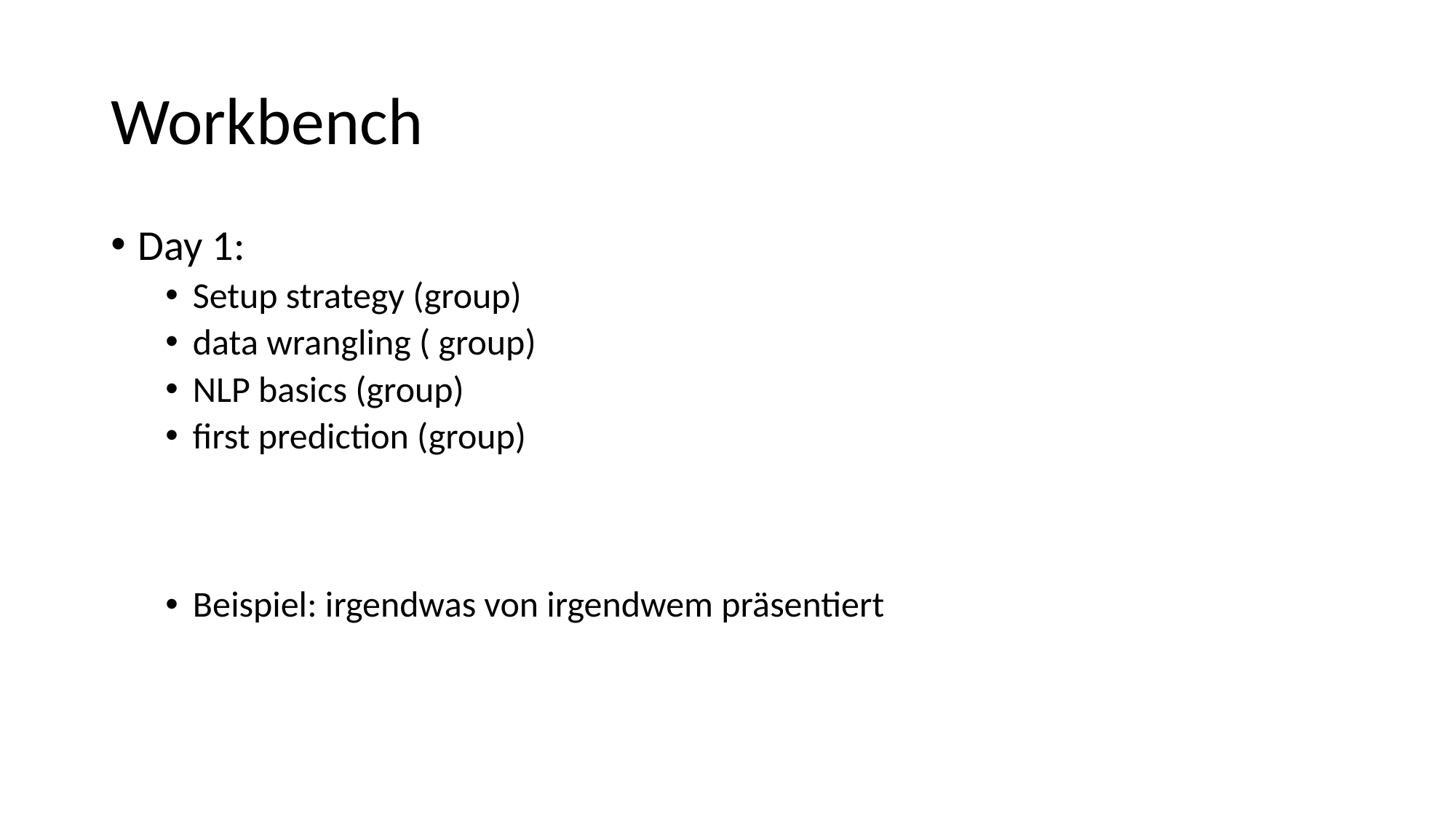

# Workbench
Day 1:
Setup strategy (group)
data wrangling ( group)
NLP basics (group)
first prediction (group)

Beispiel: irgendwas von irgendwem präsentiert